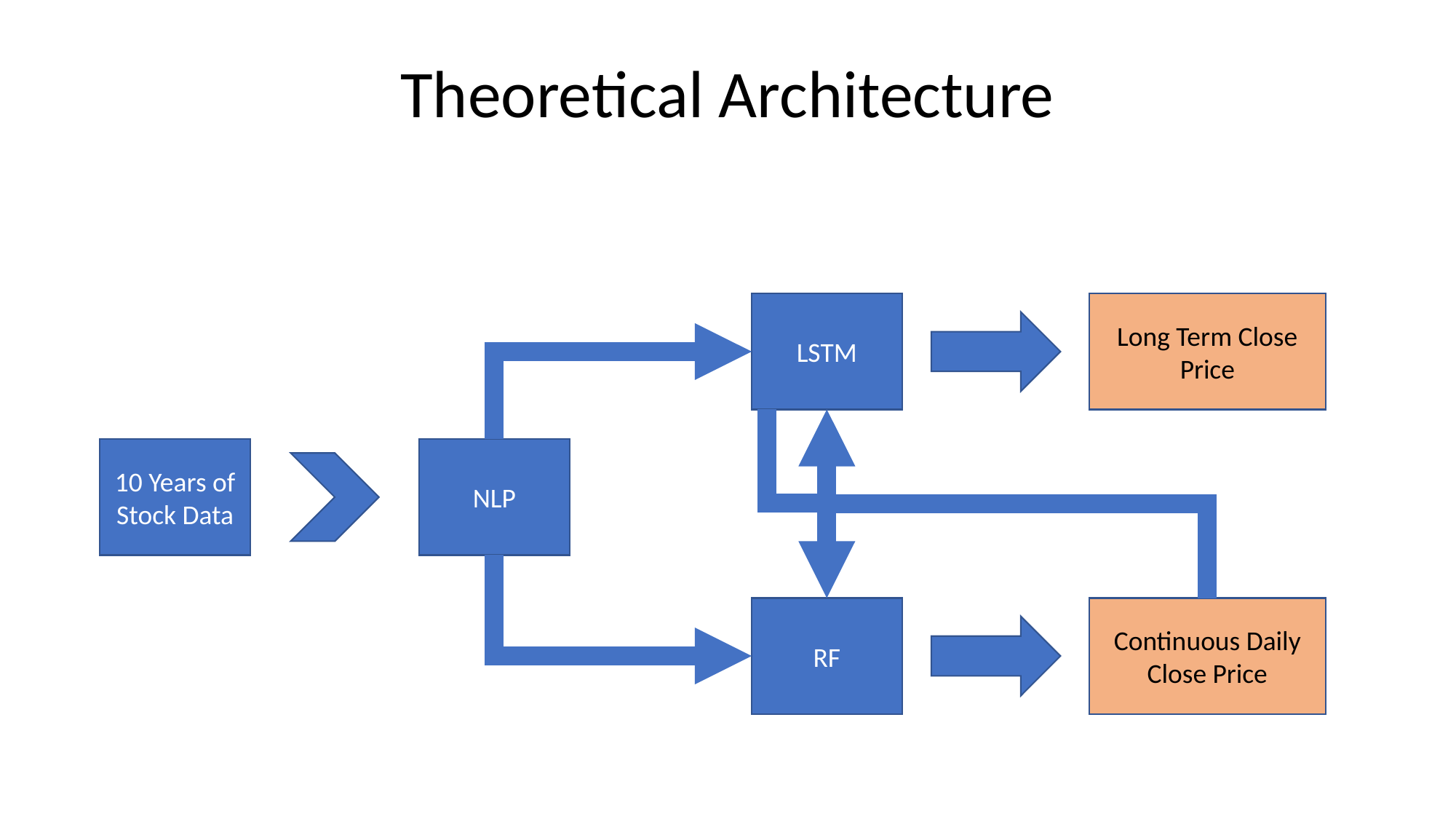

# Theoretical Architecture

Long Term Close Price
LSTM
NLP
10 Years of Stock Data

RF
Continuous Daily Close Price